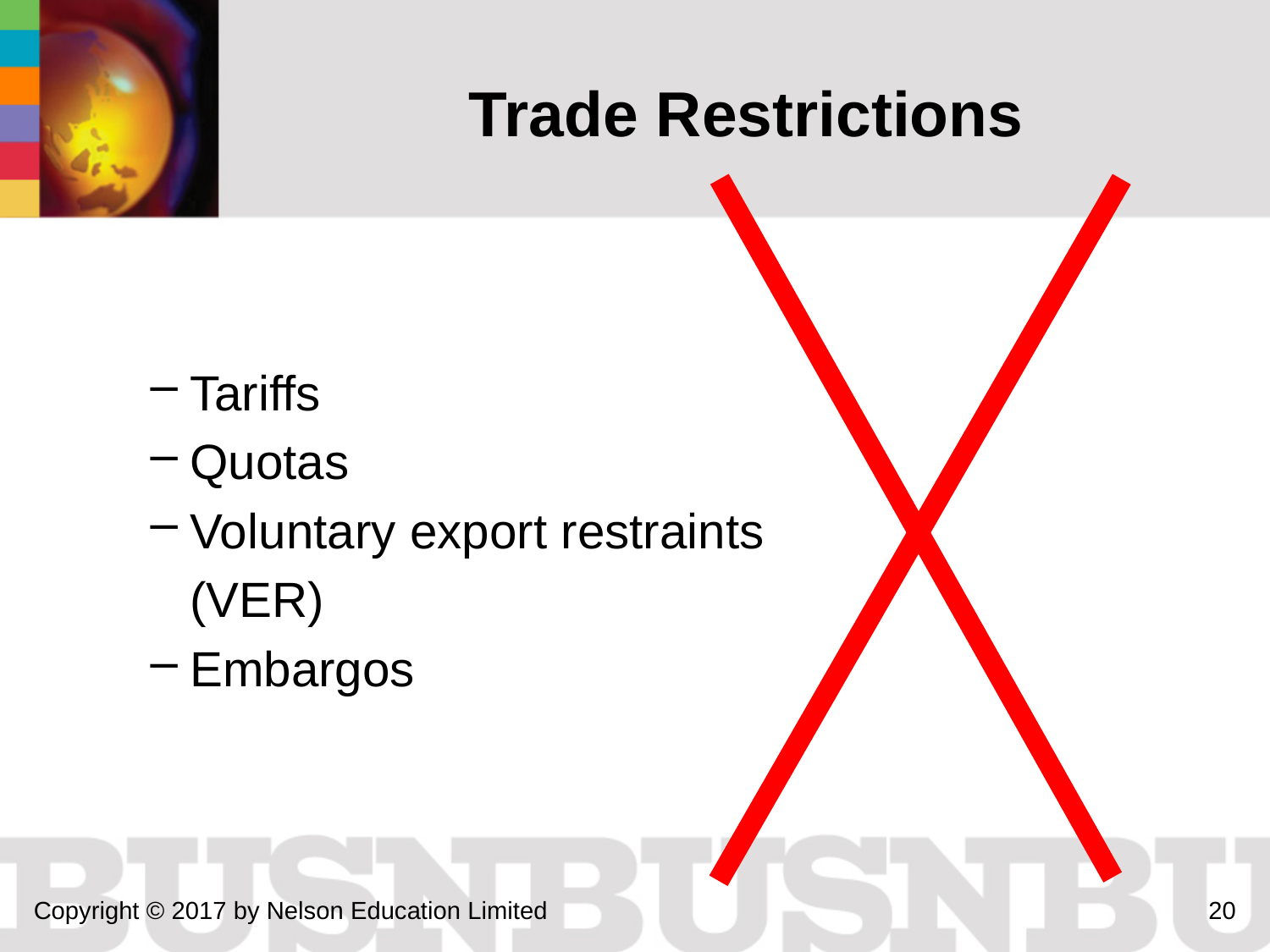

# Trade Restrictions
Tariffs
Quotas
Voluntary export restraints
	(VER)
Embargos

Copyright © 2017 by Nelson Education Limited
20